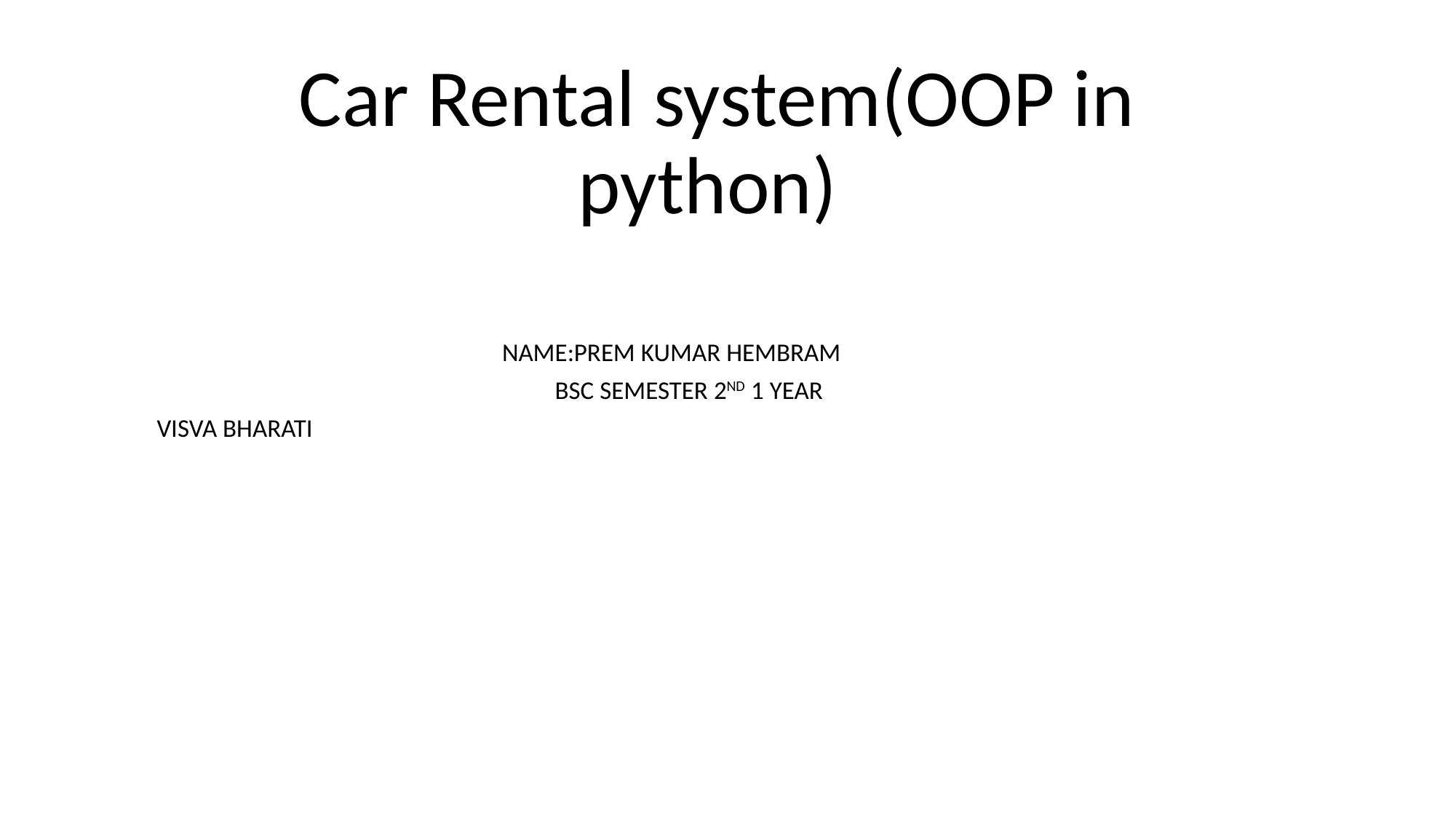

# Car Rental system(OOP in python)
NAME:PREM KUMAR HEMBRAM
BSC SEMESTER 2ND 1 YEAR
VISVA BHARATI